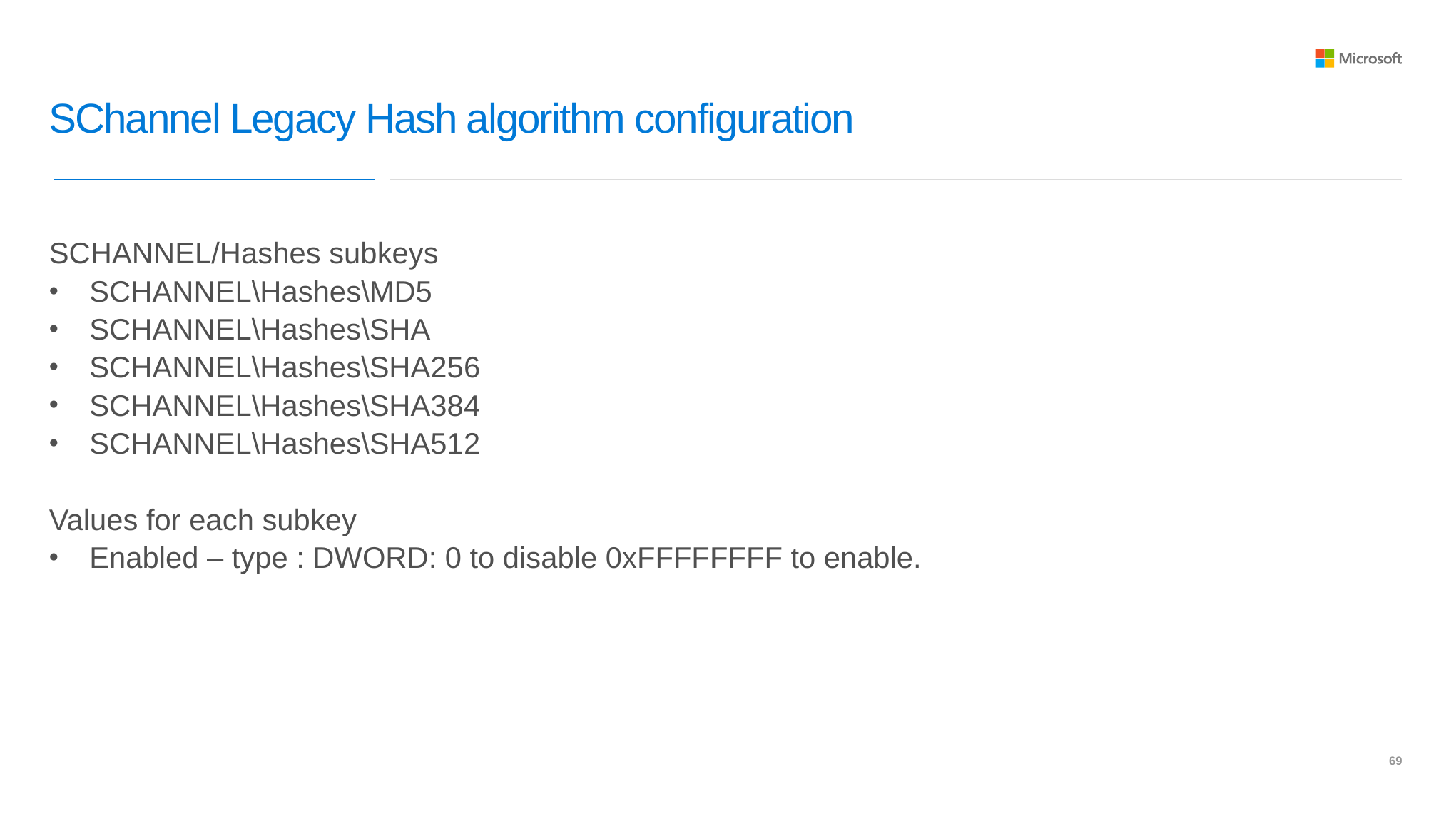

# SChannel Legacy Hash algorithm configuration
SCHANNEL/Hashes subkeys
SCHANNEL\Hashes\MD5
SCHANNEL\Hashes\SHA
SCHANNEL\Hashes\SHA256
SCHANNEL\Hashes\SHA384
SCHANNEL\Hashes\SHA512

Values for each subkey
Enabled – type : DWORD: 0 to disable 0xFFFFFFFF to enable.

69